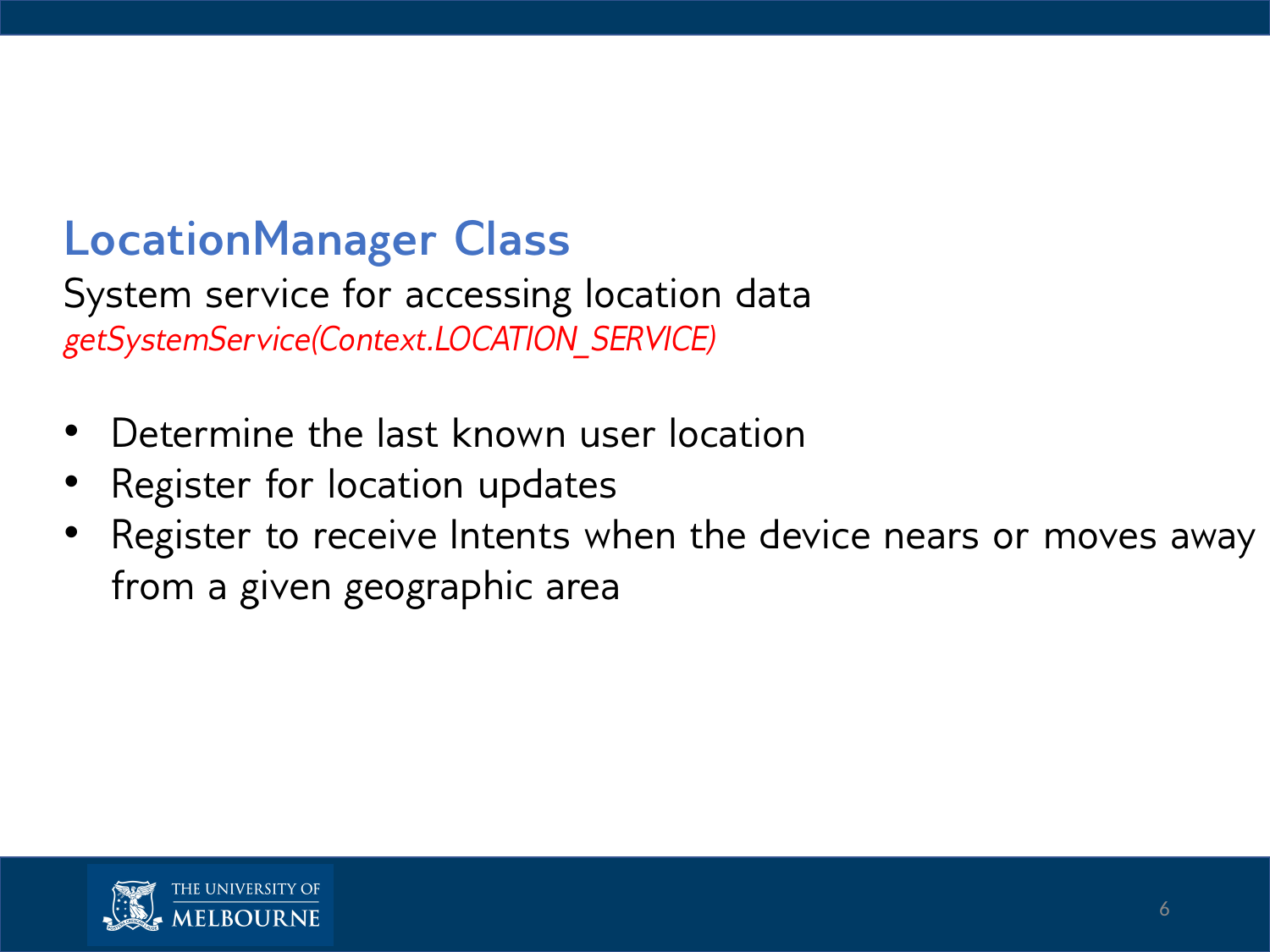

LocationManager Class
System service for accessing location data
getSystemService(Context.LOCATION_SERVICE)

Determine the last known user location
Register for location updates
Register to receive Intents when the device nears or moves away from a given geographic area

6